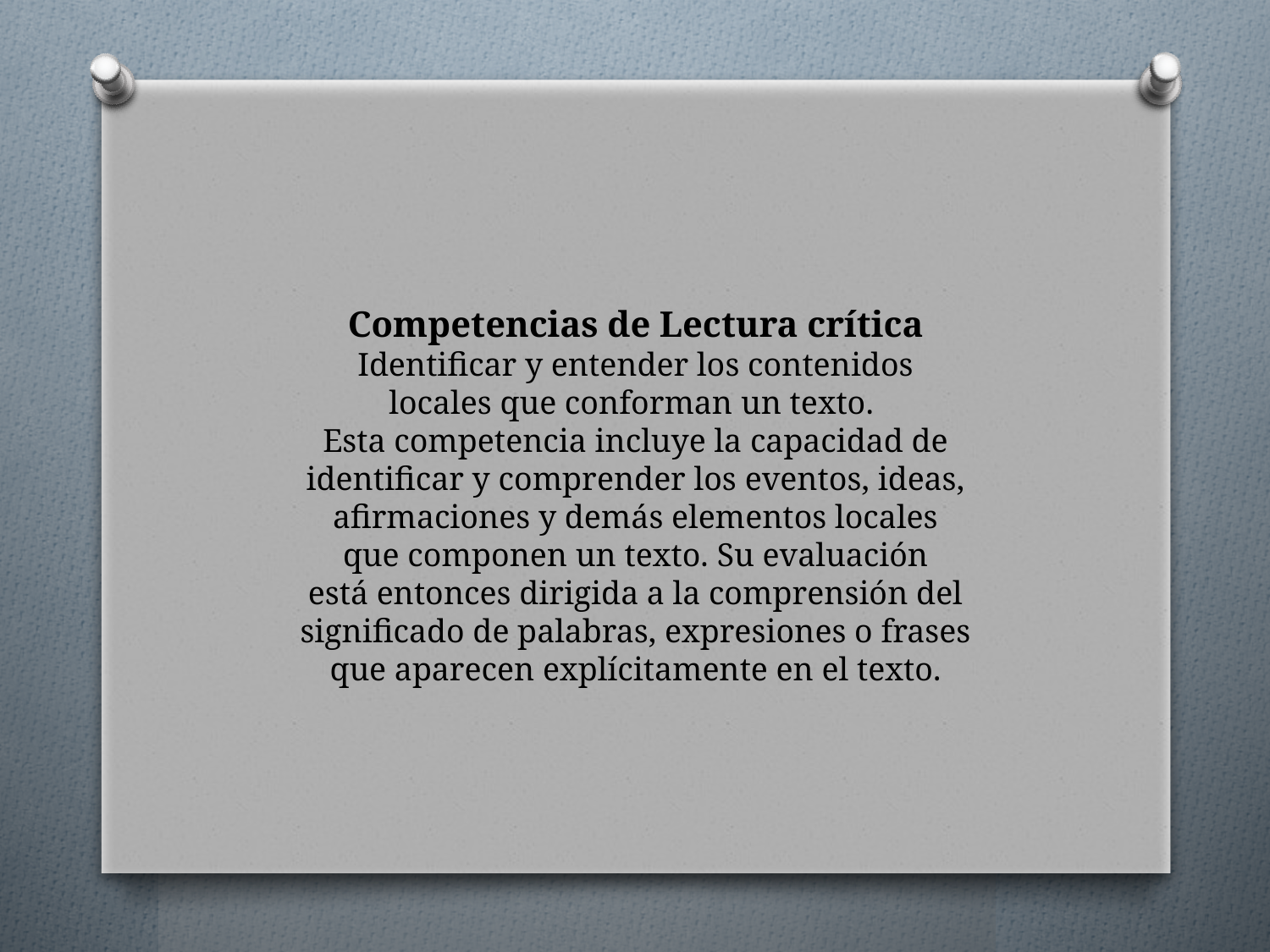

# Competencias de Lectura crítica Identificar y entender los contenidos locales que conforman un texto. Esta competencia incluye la capacidad de identificar y comprender los eventos, ideas, afirmaciones y demás elementos locales que componen un texto. Su evaluación está entonces dirigida a la comprensión del significado de palabras, expresiones o frases que aparecen explícitamente en el texto.